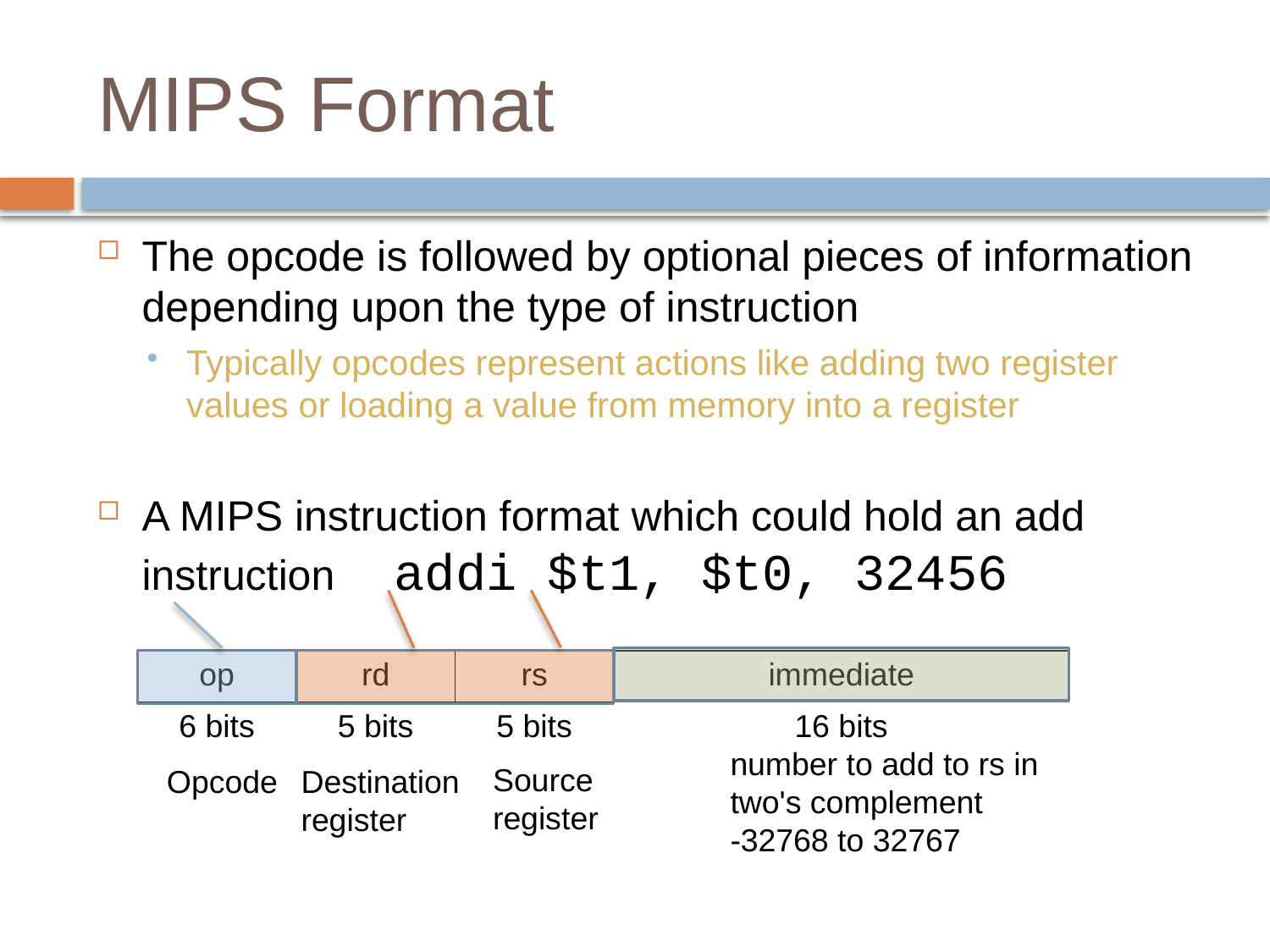

# MIPS Format
The opcode is followed by optional pieces of information depending upon the type of instruction
Typically opcodes represent actions like adding two register values or loading a value from memory into a register

A MIPS instruction format which could hold an add instruction     addi $t1, $t0, 32456

| op | rd | rs | immediate |
| --- | --- | --- | --- |
| 6 bits | 5 bits | 5 bits | 16 bits |

number to add to rs in
two's complement
-32768 to 32767
Source
register
Opcode
Destination
register